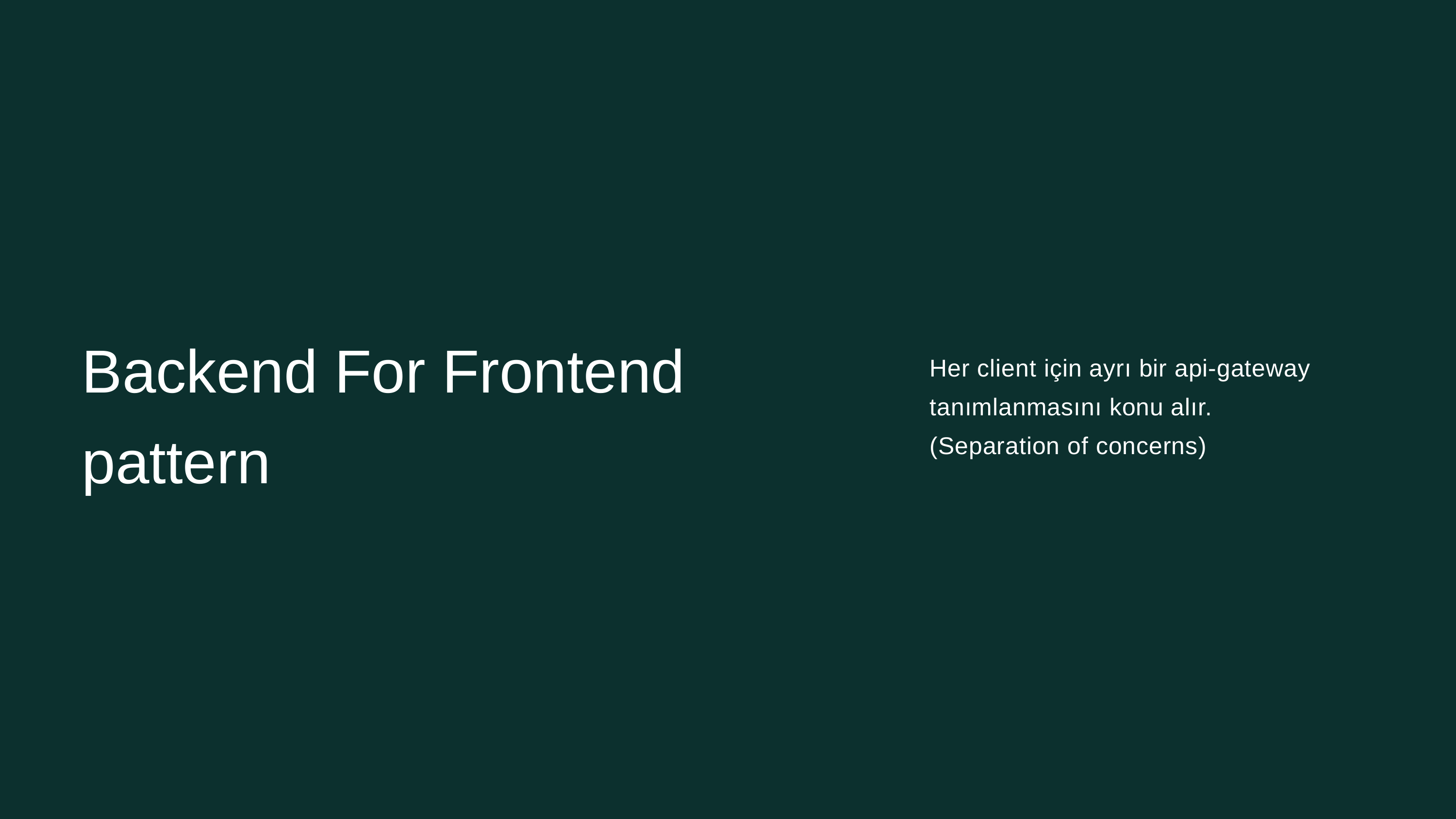

Backend For Frontend pattern
Her client için ayrı bir api-gateway tanımlanmasını konu alır.
(Separation of concerns)